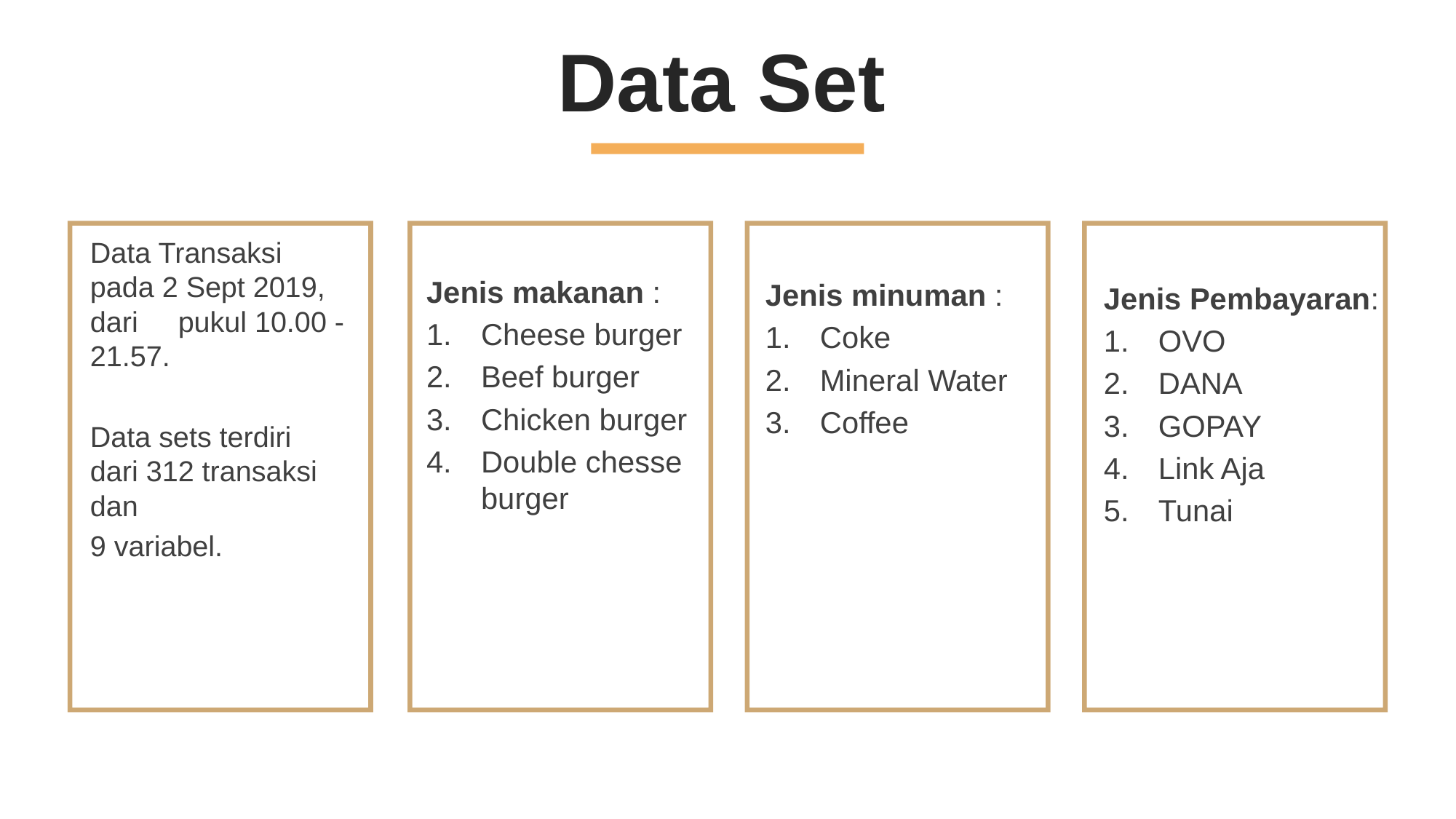

Data Set

Jenis makanan :
Cheese burger
Beef burger
Chicken burger
Double chesse  burger

Data Transaksi pada 2 Sept 2019, dari     pukul 10.00 - 21.57.

Data sets terdiri dari 312 transaksi dan
9 variabel.
Jenis minuman :
Coke
Mineral Water
Coffee
Jenis Pembayaran:
OVO
DANA
GOPAY
Link Aja
Tunai